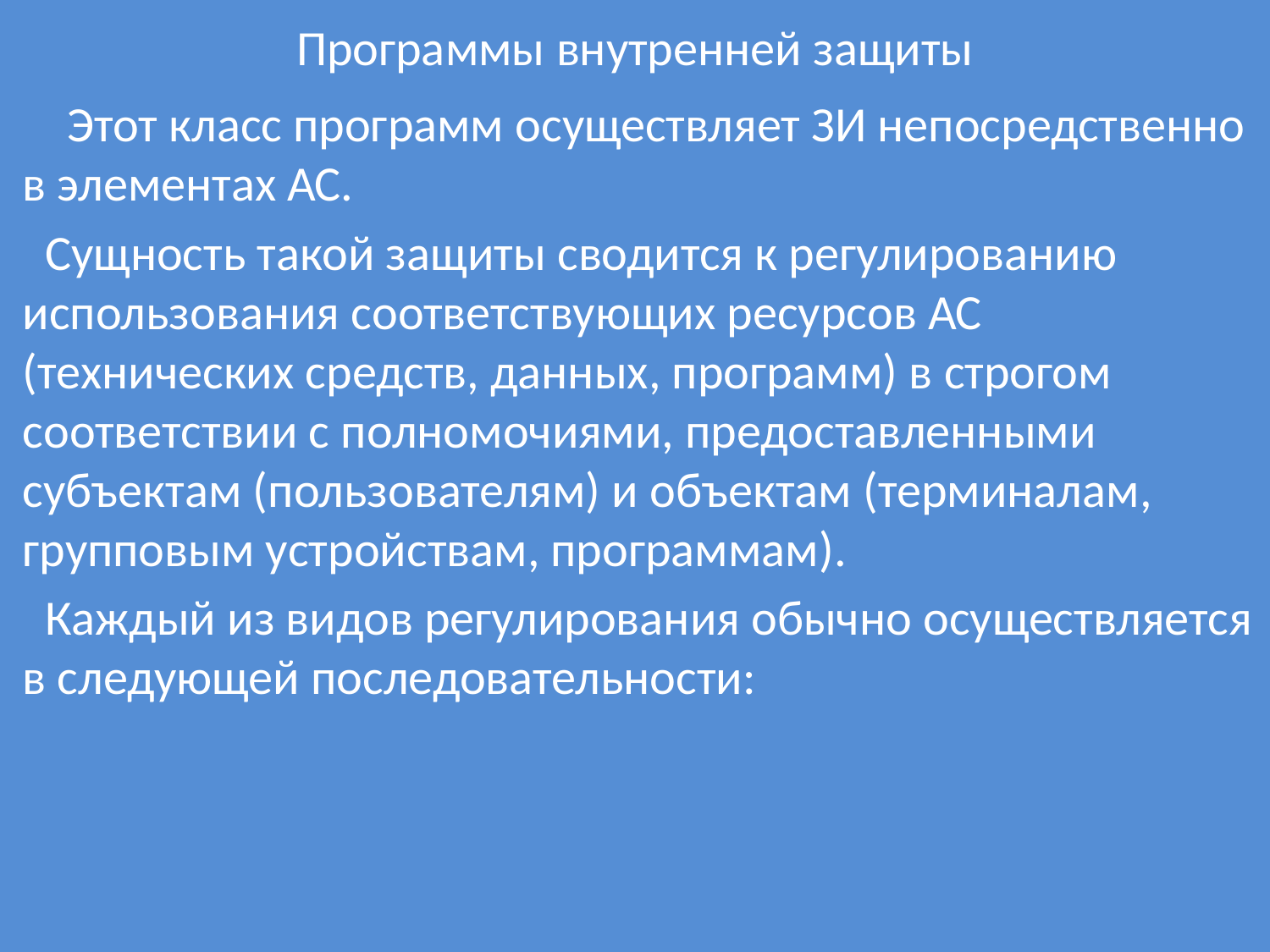

# Программы внутренней защиты
    Этот класс программ осуществляет ЗИ непосредственно в элементах АС.
  Сущность такой защиты сводится к регулированию использования соответствующих ресурсов АС (технических средств, данных, программ) в строгом соответствии с полномочиями, предоставленными субъектам (пользователям) и объектам (терминалам, групповым устройствам, программам).
  Каждый из видов регулирования обычно осуществляется в следующей последовательности: